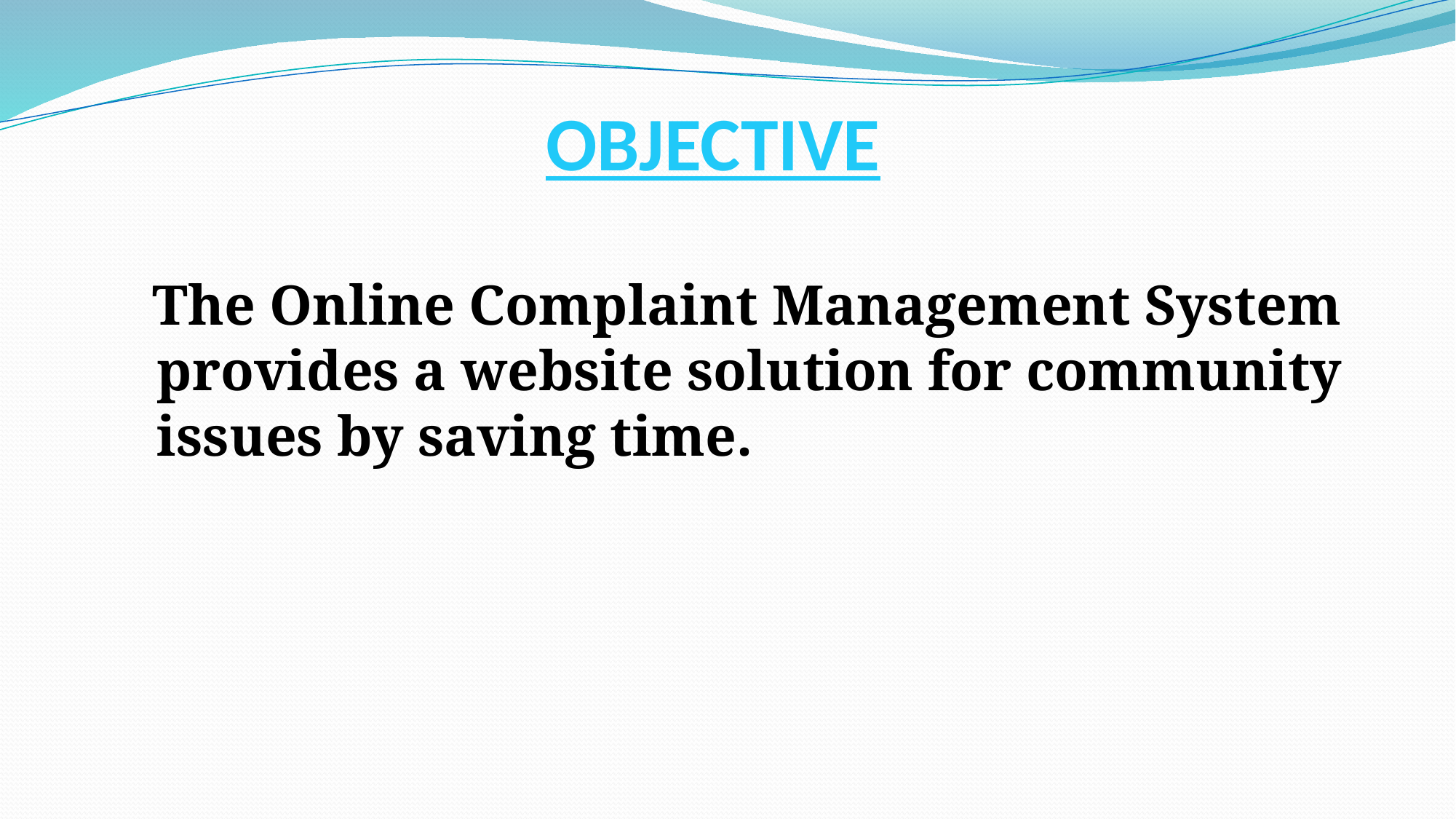

# OBJECTIVE
  The Online Complaint Management System provides a website solution for community issues by saving time.